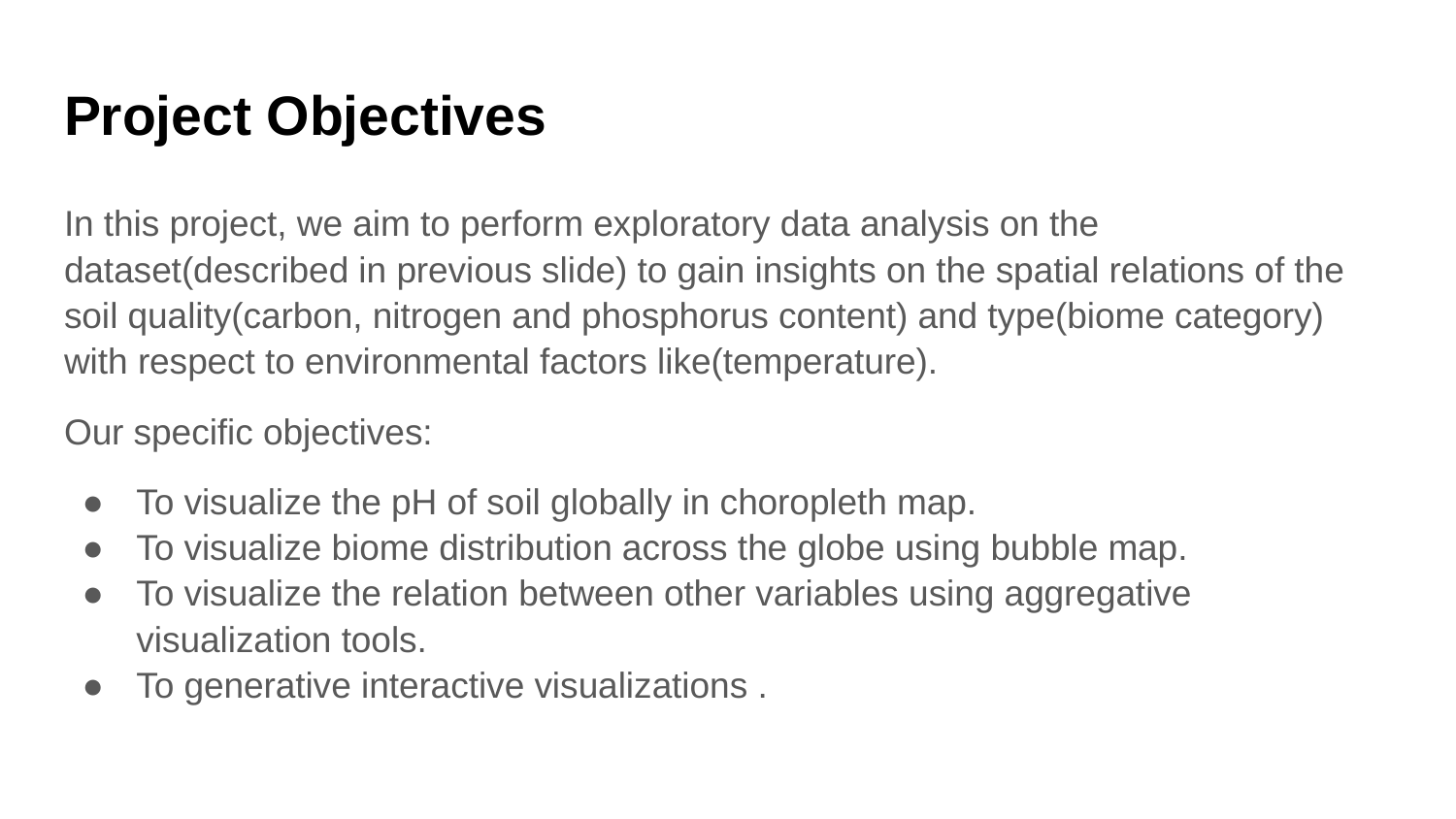

# Project Objectives
In this project, we aim to perform exploratory data analysis on the dataset(described in previous slide) to gain insights on the spatial relations of the soil quality(carbon, nitrogen and phosphorus content) and type(biome category) with respect to environmental factors like(temperature).
Our specific objectives:
To visualize the pH of soil globally in choropleth map.
To visualize biome distribution across the globe using bubble map.
To visualize the relation between other variables using aggregative visualization tools.
To generative interactive visualizations .